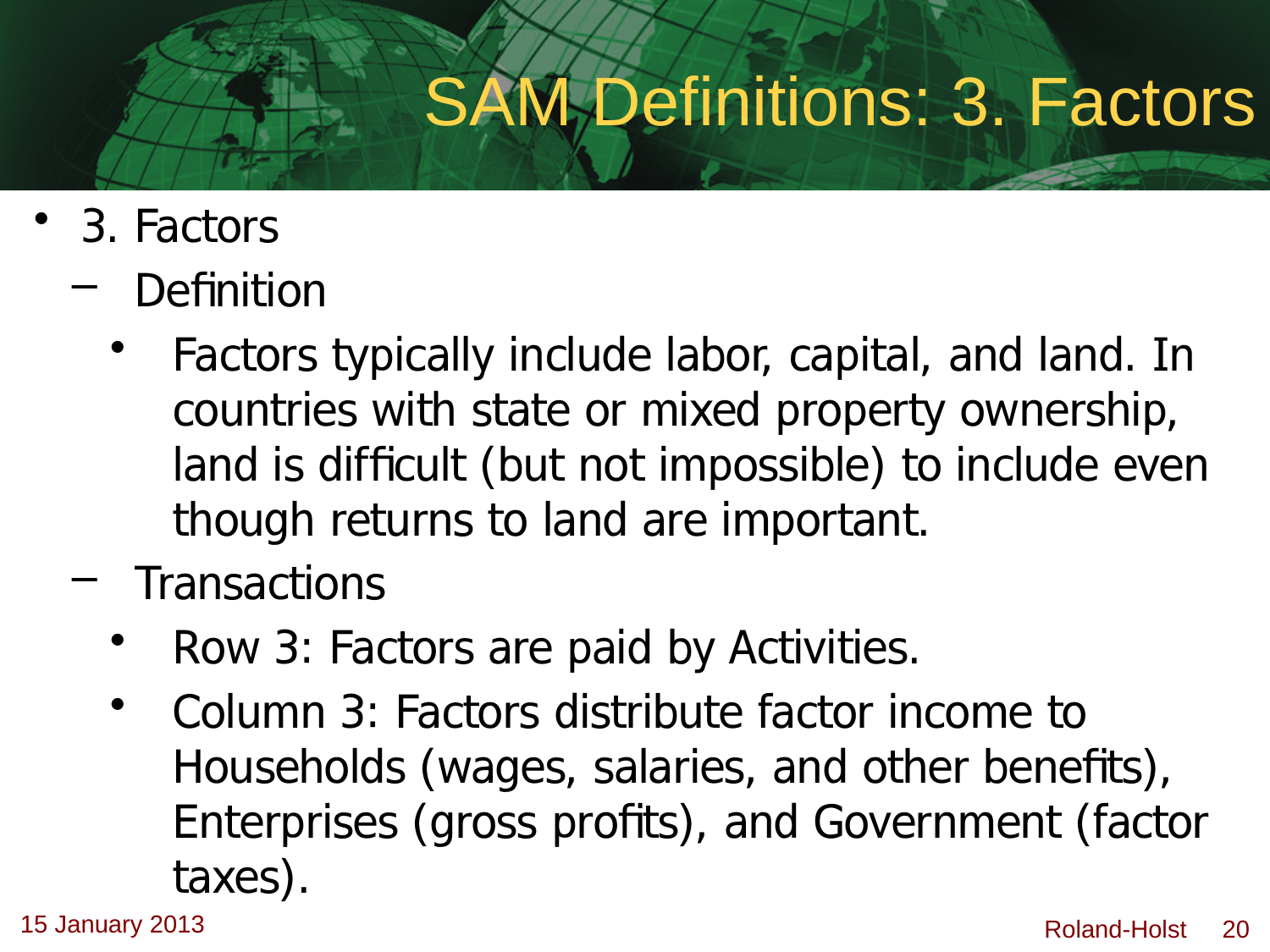

# SAM Definitions: 3. Factors
3. Factors
Definition
Factors typically include labor, capital, and land. In countries with state or mixed property ownership, land is difficult (but not impossible) to include even though returns to land are important.
Transactions
Row 3: Factors are paid by Activities.
Column 3: Factors distribute factor income to Households (wages, salaries, and other benefits), Enterprises (gross profits), and Government (factor taxes).